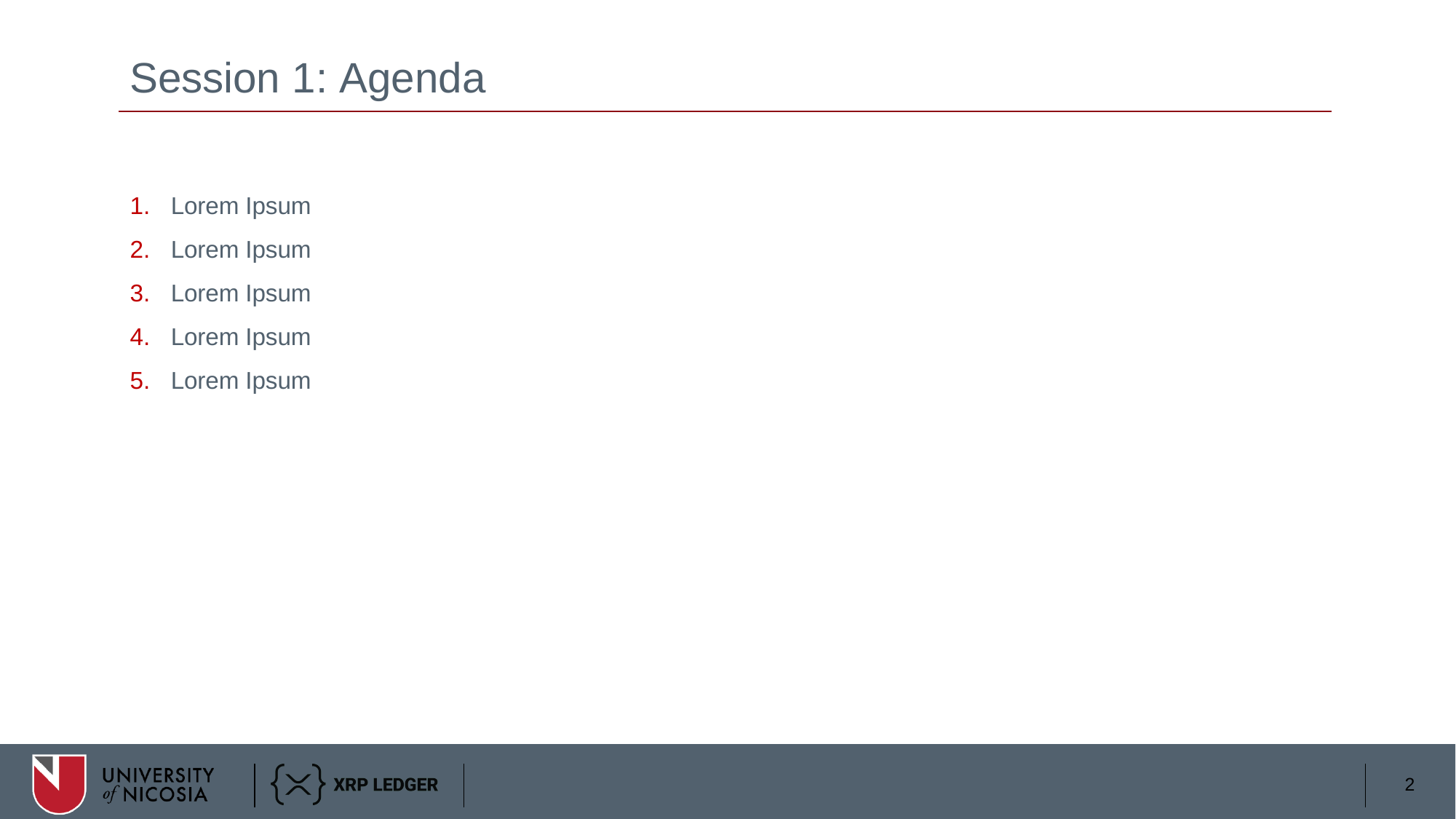

# Session 1: Agenda
Lorem Ipsum
Lorem Ipsum
Lorem Ipsum
Lorem Ipsum
Lorem Ipsum
2